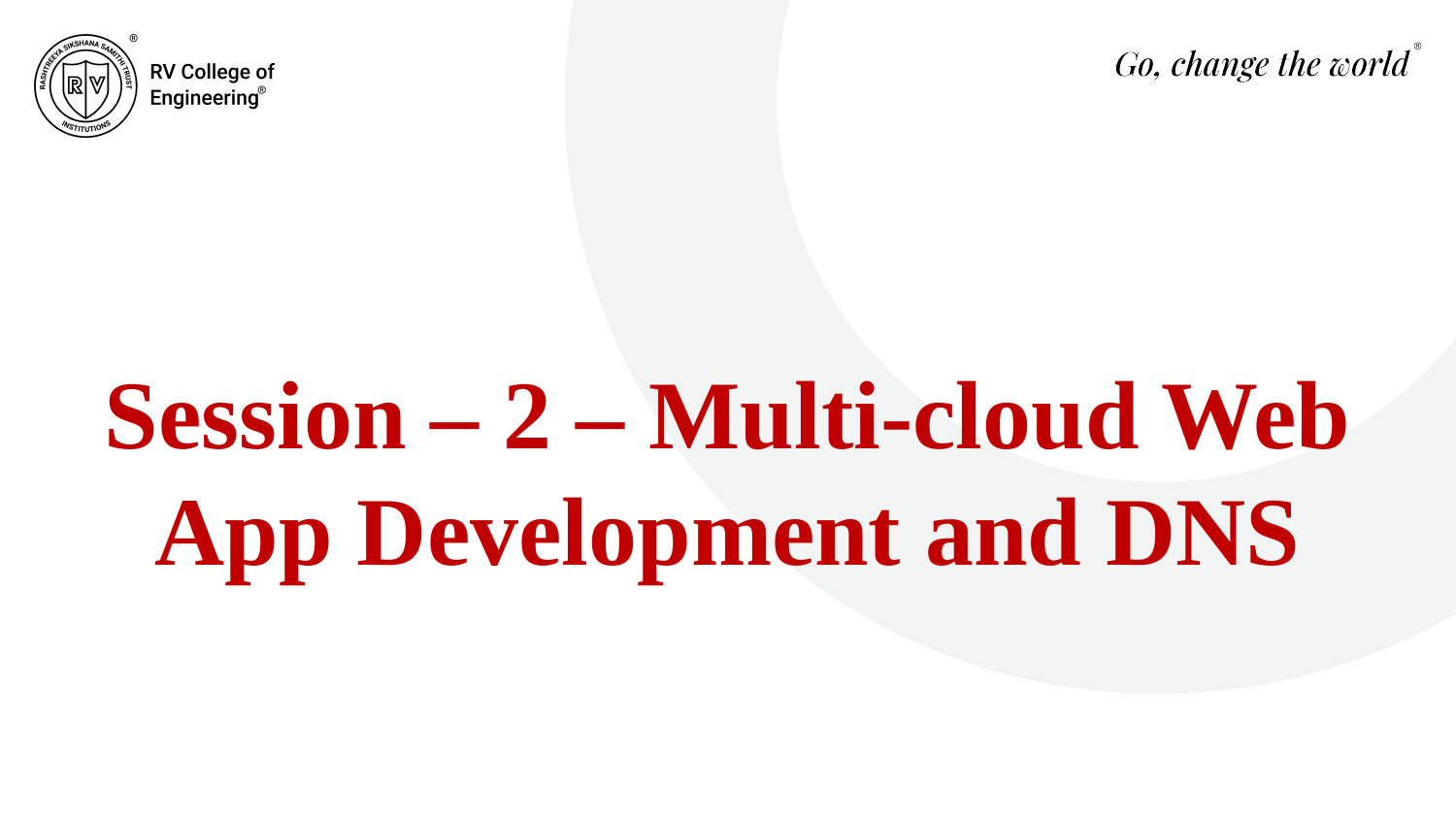

# Session – 2 – Multi-cloud Web App Development and DNS